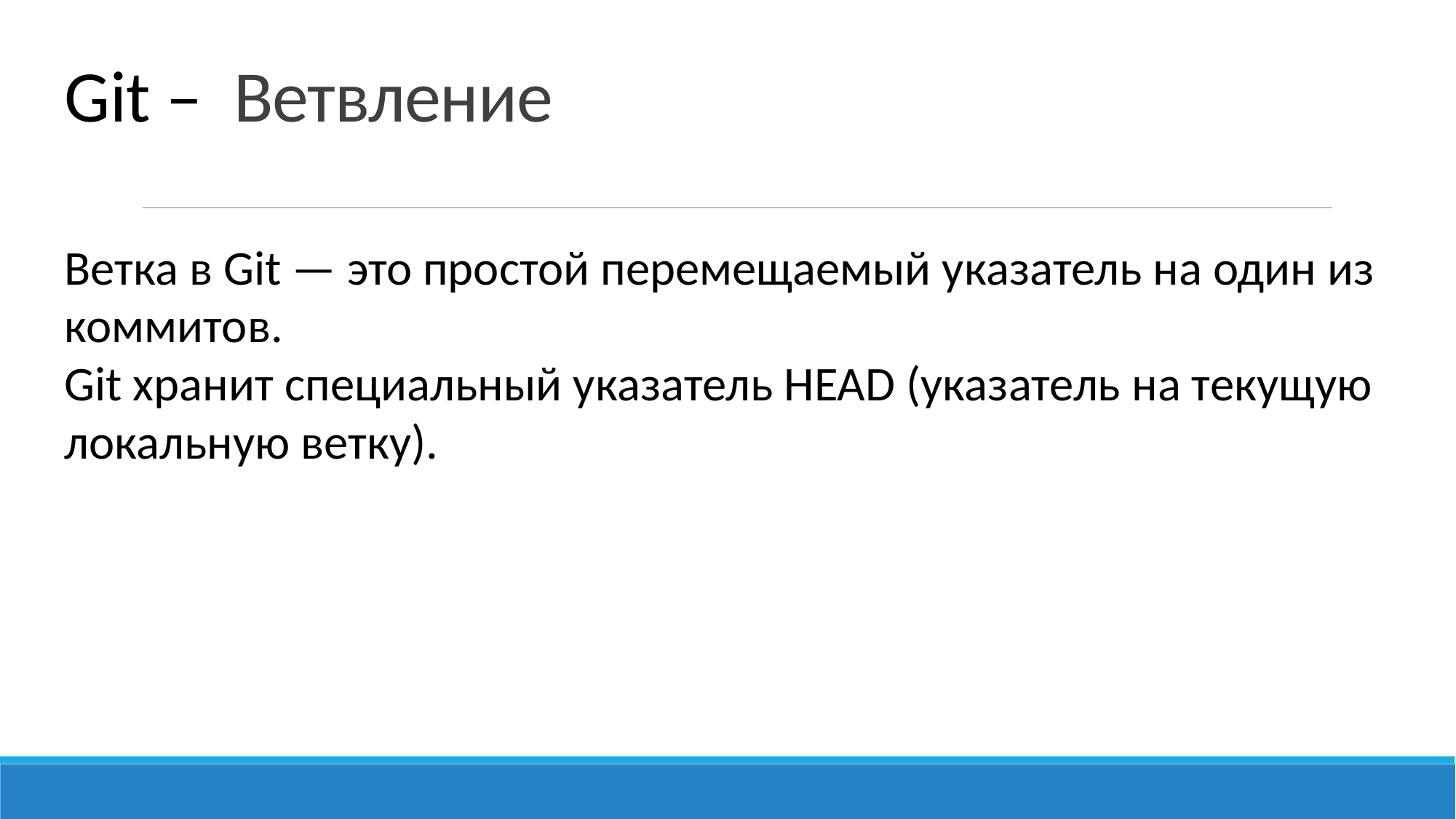

# Git –  Ветвление
Ветка в Git — это простой перемещаемый указатель на один из коммитов.
Git хранит специальный указатель HEAD (указатель на текущую локальную ветку).